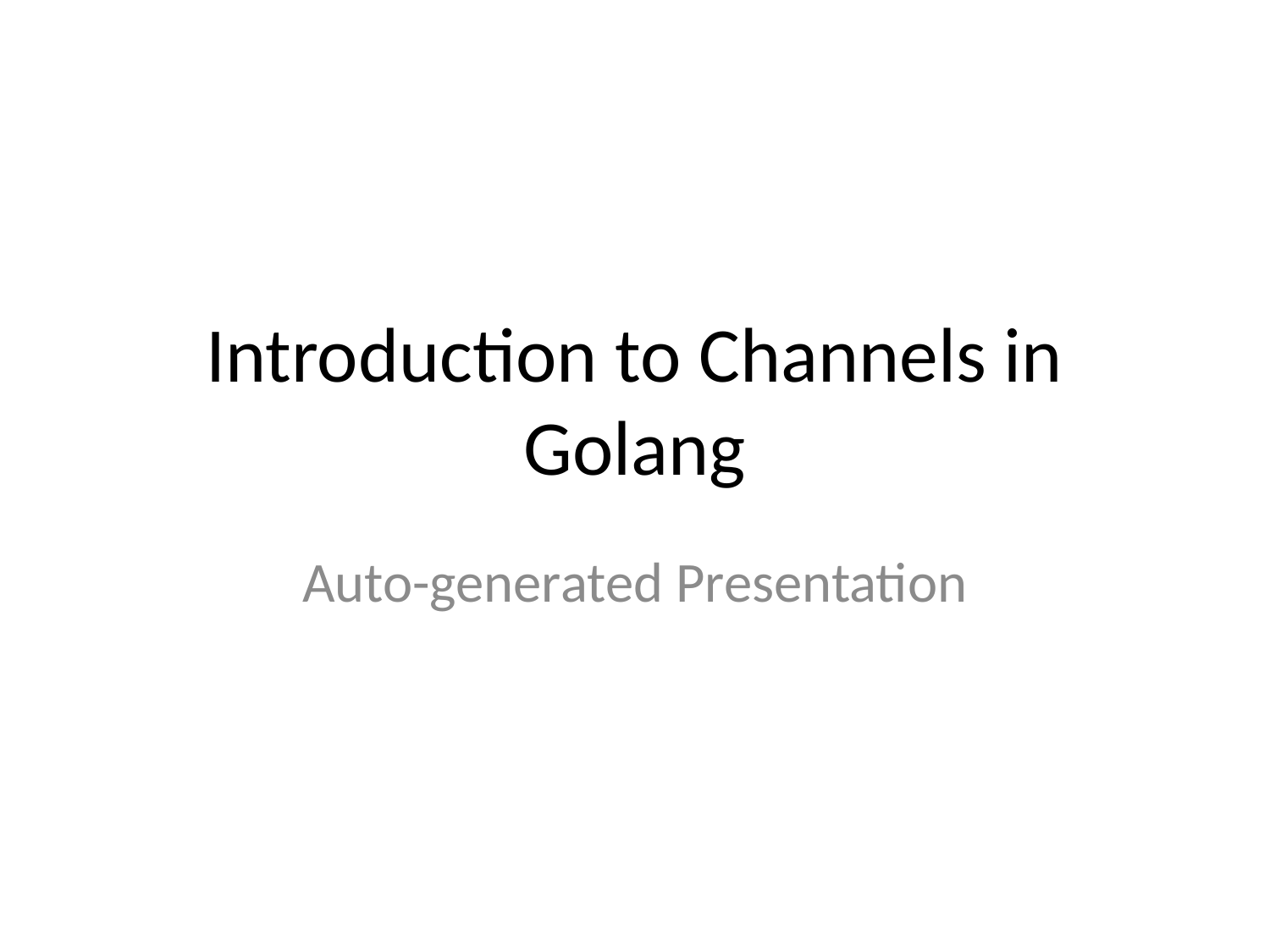

# Introduction to Channels in Golang
Auto-generated Presentation